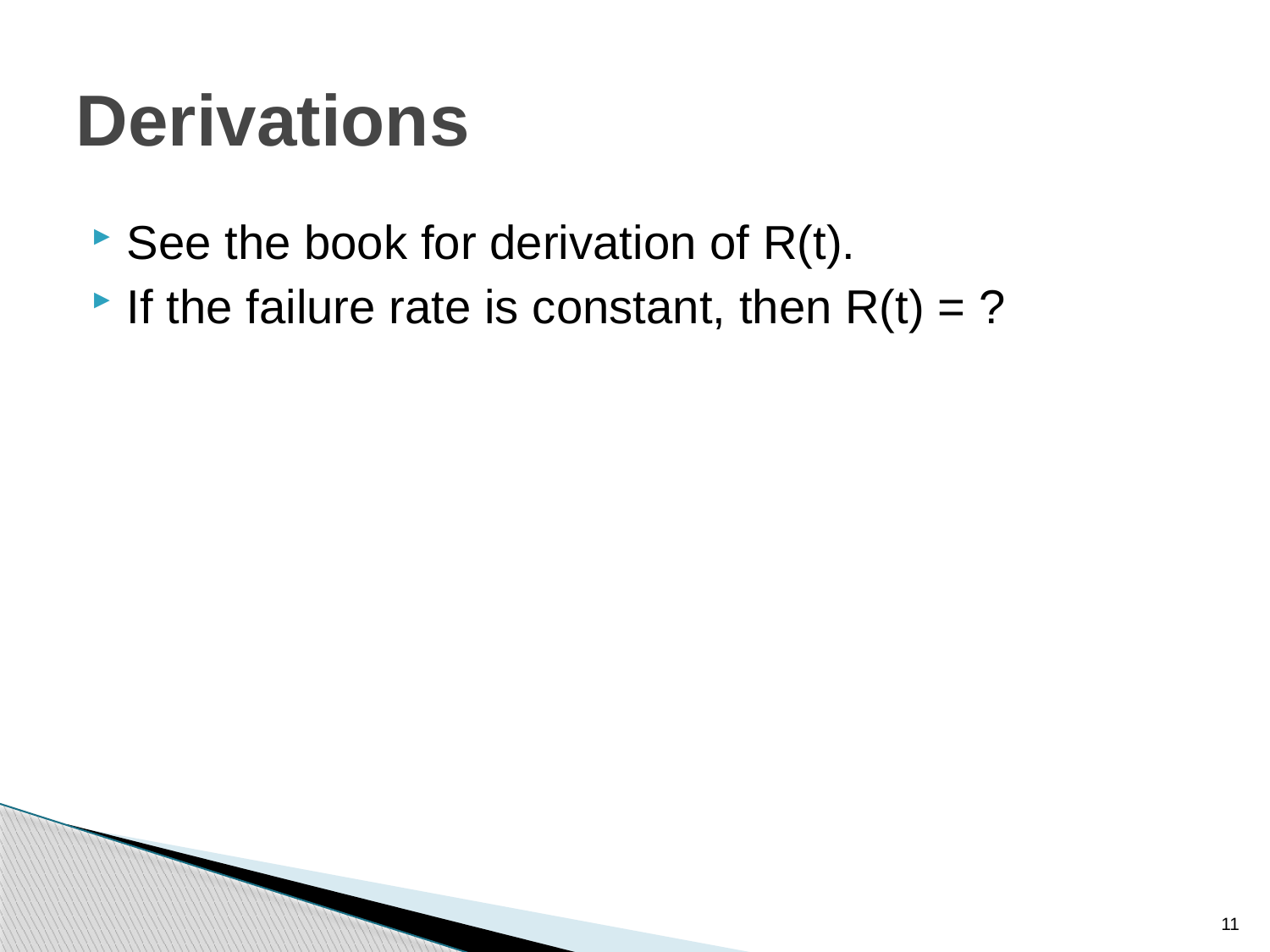

# Derivations
See the book for derivation of R(t).
If the failure rate is constant, then R(t) = ?

11